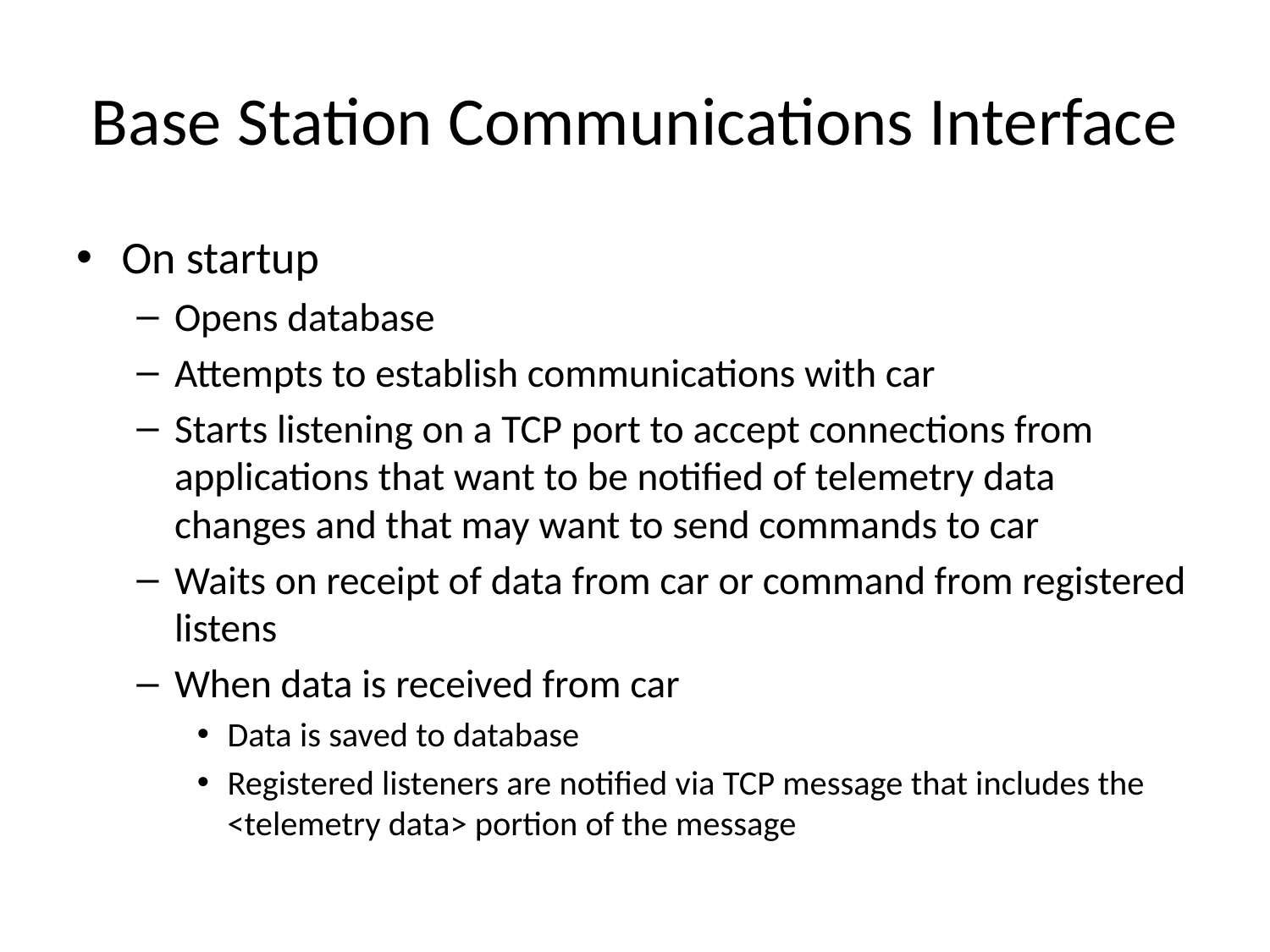

# Base Station Communications Interface
On startup
Opens database
Attempts to establish communications with car
Starts listening on a TCP port to accept connections from applications that want to be notified of telemetry data changes and that may want to send commands to car
Waits on receipt of data from car or command from registered listens
When data is received from car
Data is saved to database
Registered listeners are notified via TCP message that includes the <telemetry data> portion of the message